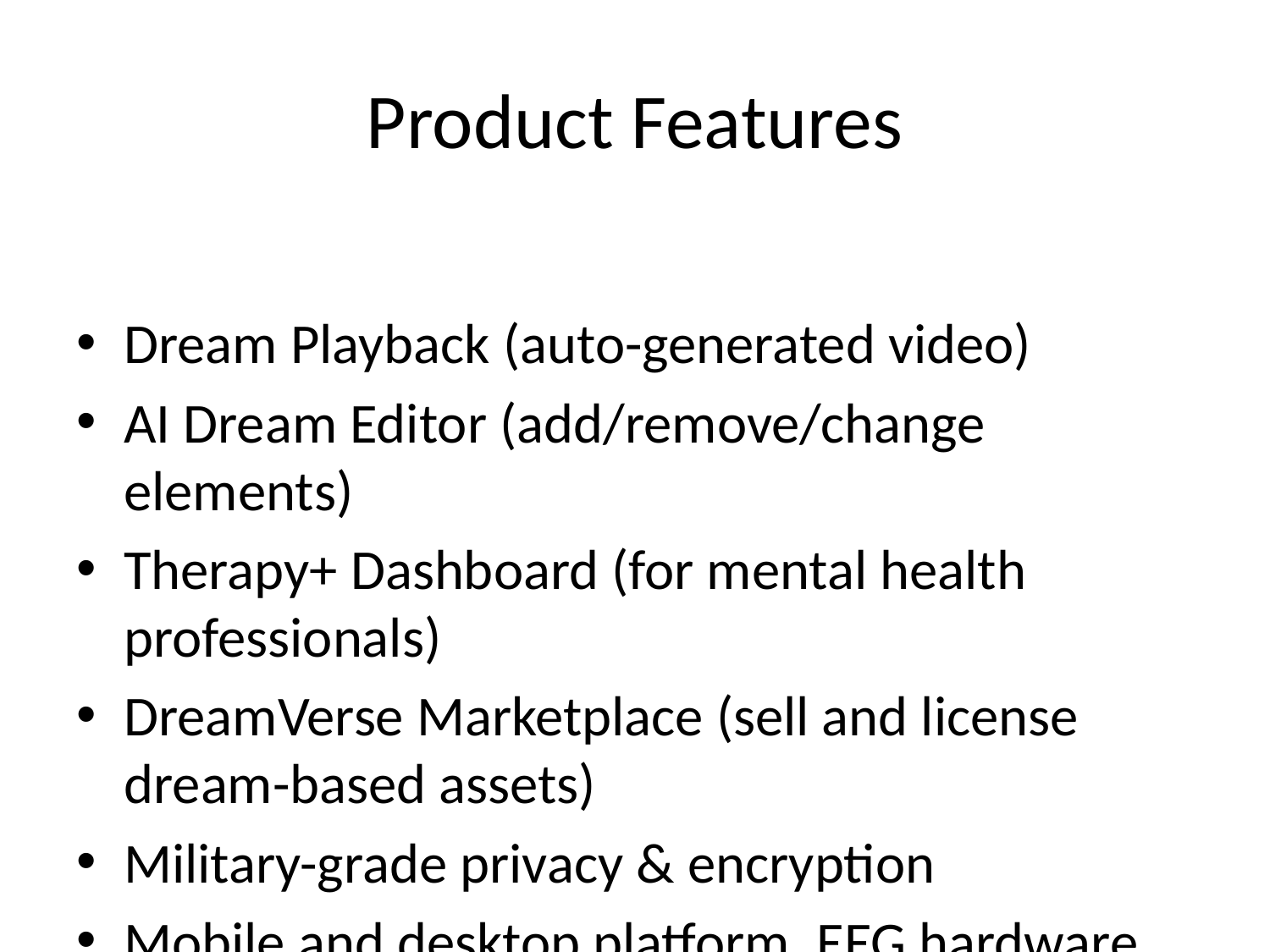

# Product Features

Dream Playback (auto-generated video)
AI Dream Editor (add/remove/change elements)
Therapy+ Dashboard (for mental health professionals)
DreamVerse Marketplace (sell and license dream-based assets)
Military-grade privacy & encryption
Mobile and desktop platform, EEG hardware integration